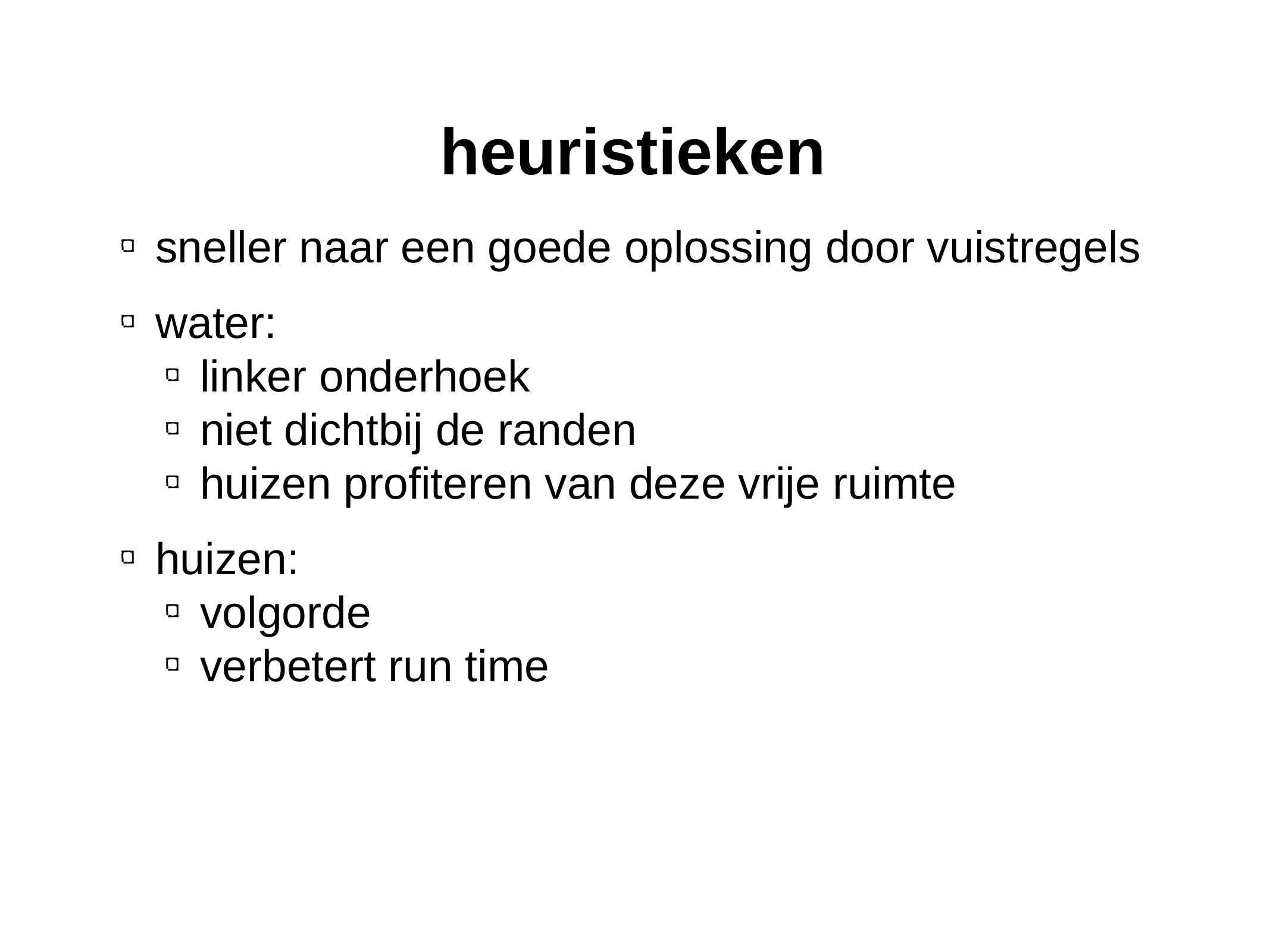

# heuristieken
 sneller naar een goede oplossing door vuistregels
 water:
 linker onderhoek
 niet dichtbij de randen
 huizen profiteren van deze vrije ruimte
 huizen:
 volgorde
 verbetert run time
8